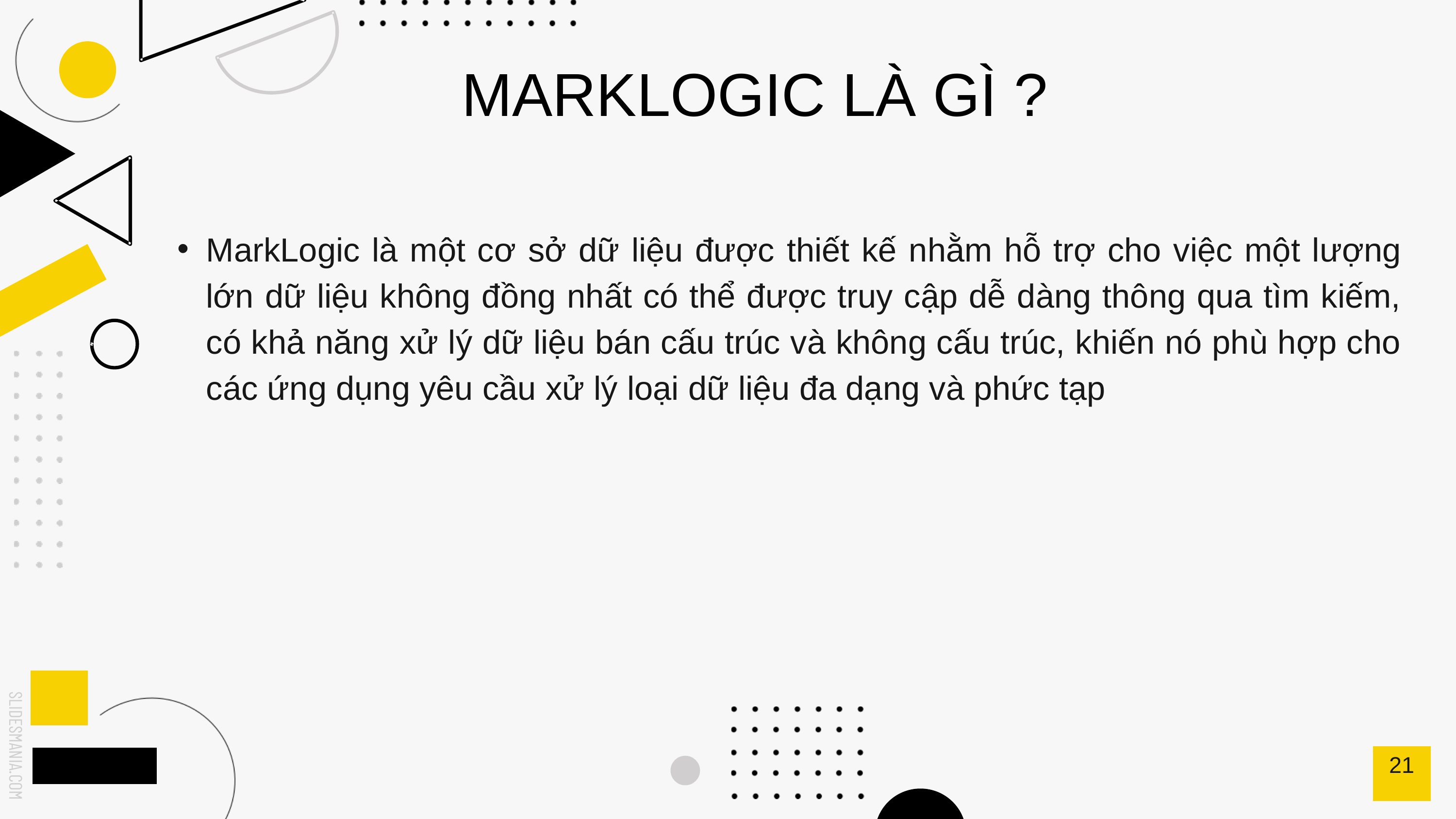

MARKLOGIC LÀ GÌ ?

MarkLogic là một cơ sở dữ liệu được thiết kế nhằm hỗ trợ cho việc một lượng lớn dữ liệu không đồng nhất có thể được truy cập dễ dàng thông qua tìm kiếm, có khả năng xử lý dữ liệu bán cấu trúc và không cấu trúc, khiến nó phù hợp cho các ứng dụng yêu cầu xử lý loại dữ liệu đa dạng và phức tạp

21

SLIDESMANIA.COM